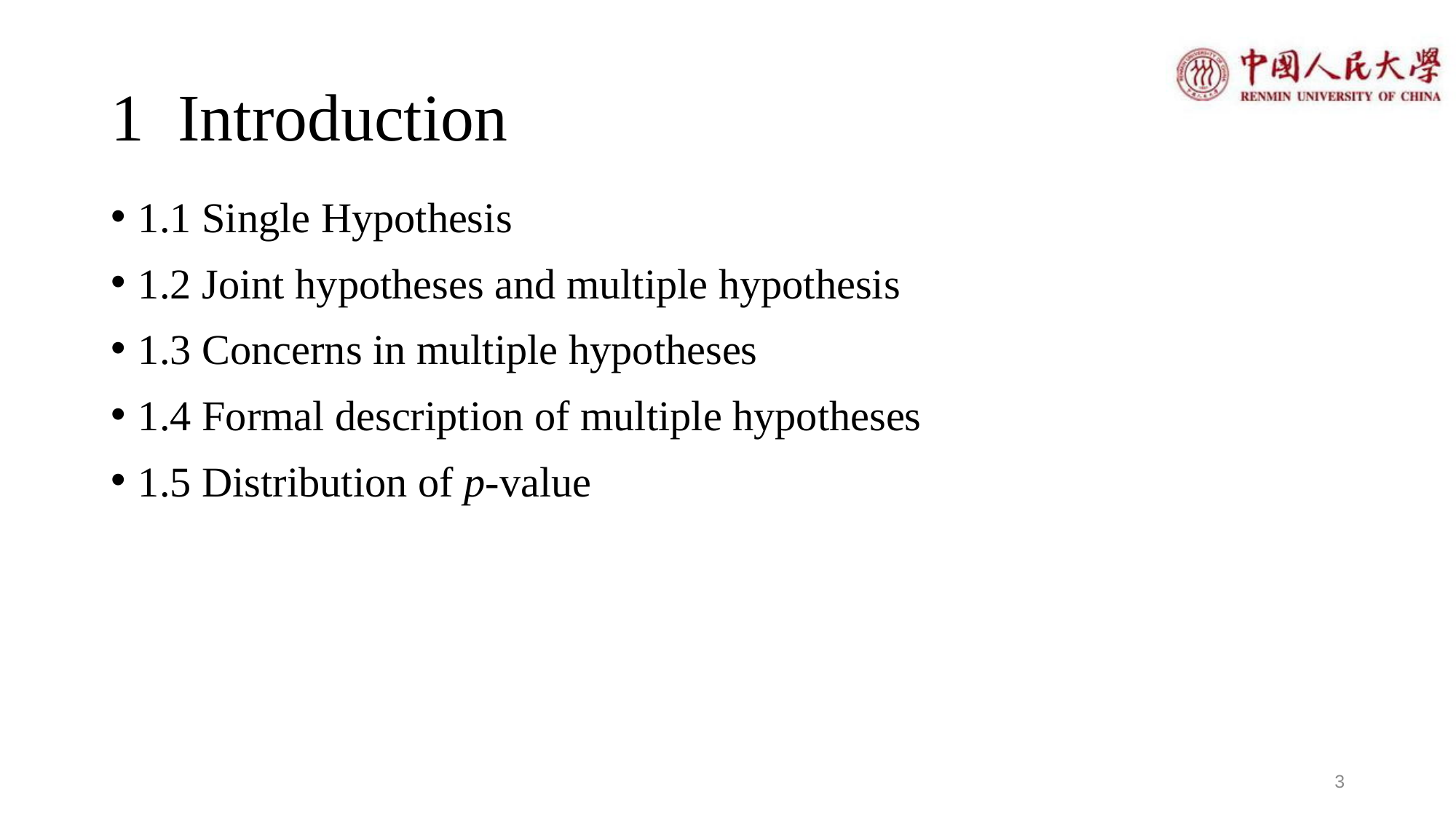

# 1  Introduction
1.1 Single Hypothesis
1.2 Joint hypotheses and multiple hypothesis
1.3 Concerns in multiple hypotheses
1.4 Formal description of multiple hypotheses
1.5 Distribution of p-value
3